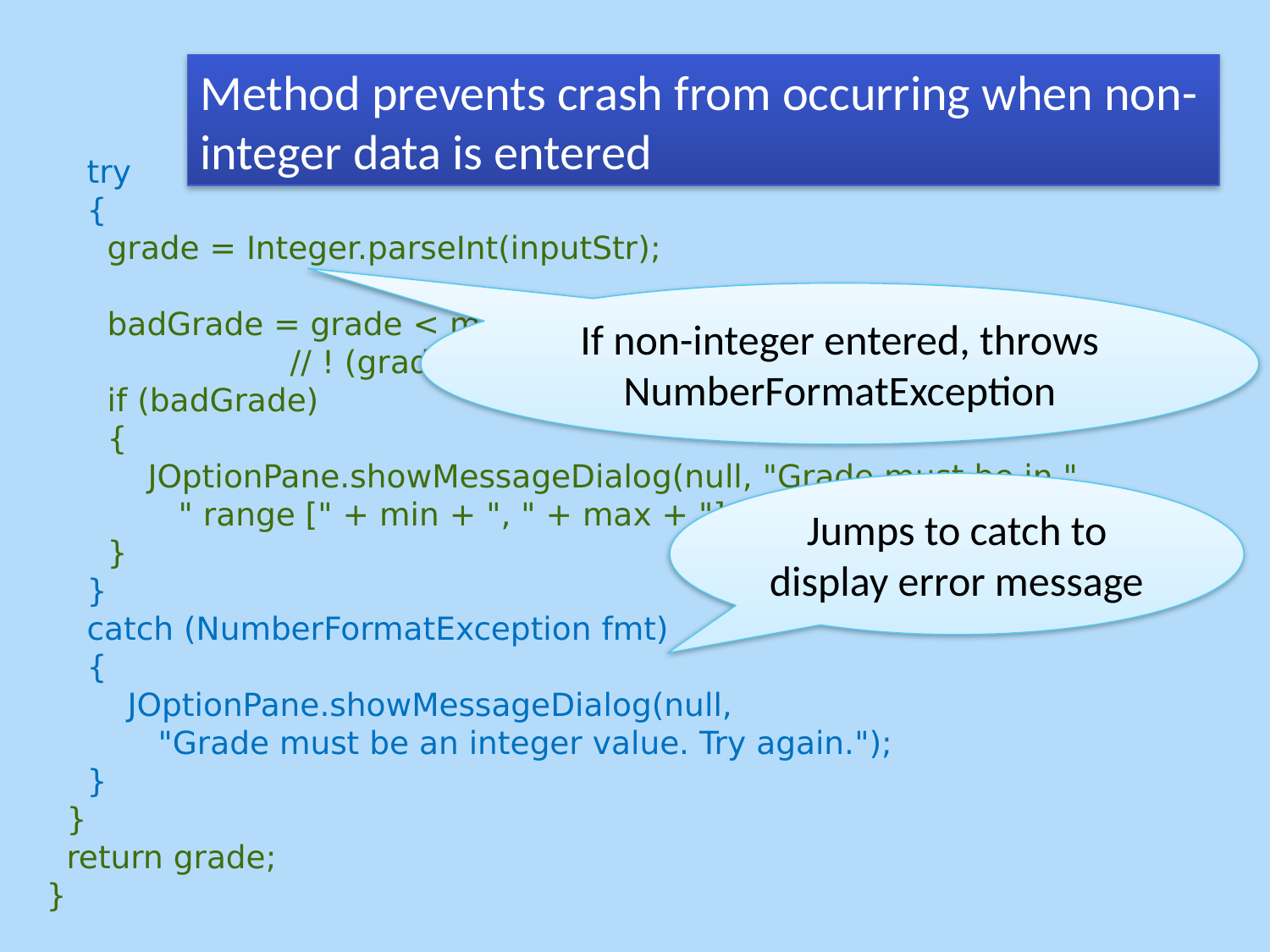

Method prevents crash from occurring when non-integer data is entered
    try
    {
      grade = Integer.parseInt(inputStr);

      badGrade = grade < min || grade > max;
                        // ! (grade >= min && grade <= max)
      if (badGrade)
      {
          JOptionPane.showMessageDialog(null, "Grade must be in "
             " range [" + min + ", " + max + "]. Try again.");
      }
    }
    catch (NumberFormatException fmt)
    {
        JOptionPane.showMessageDialog(null,
           "Grade must be an integer value. Try again.");
    }
  }
  return grade;
}
If non-integer entered, throws NumberFormatException
Jumps to catch to display error message